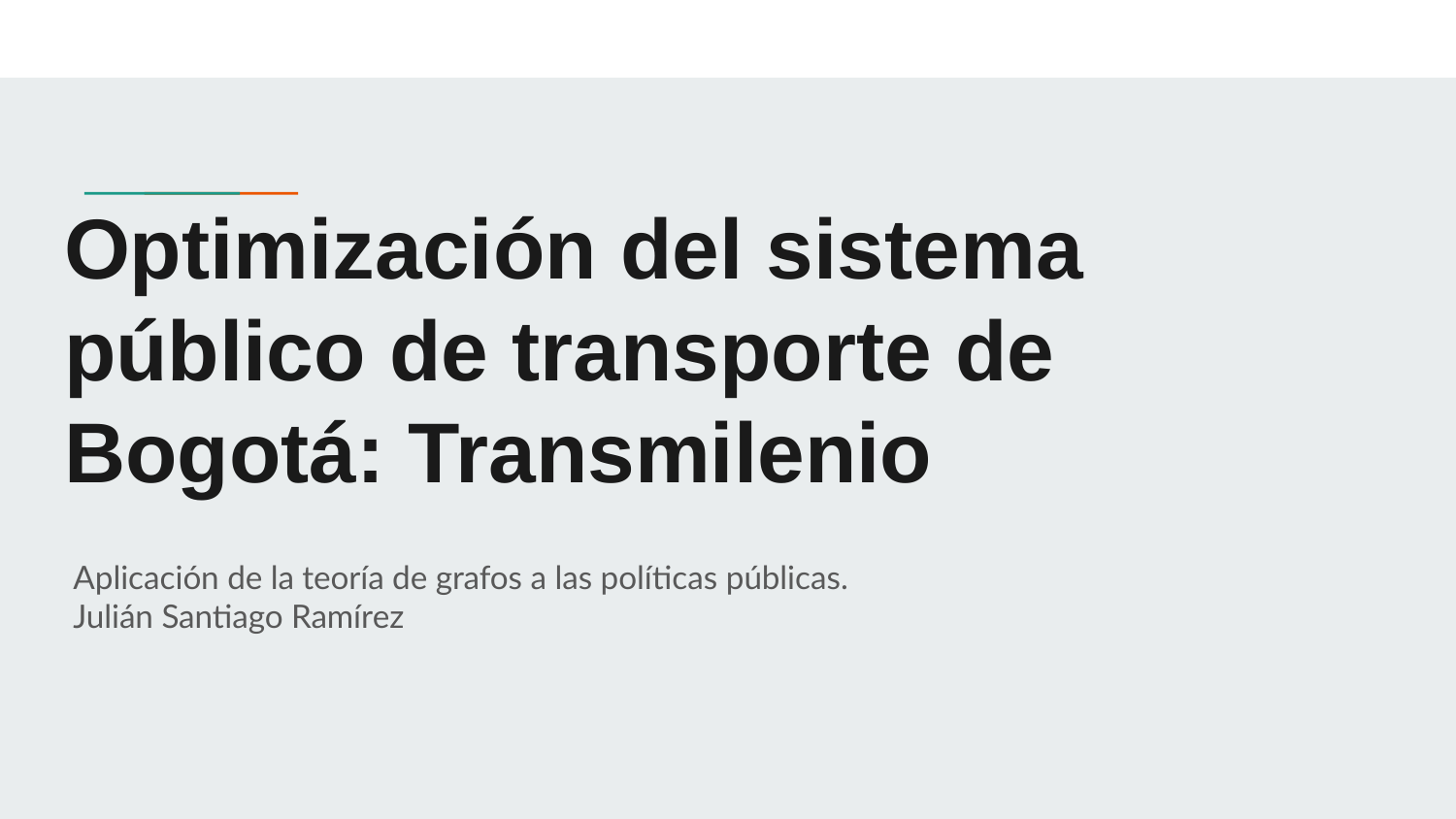

# Optimización del sistema público de transporte de Bogotá: Transmilenio
Aplicación de la teoría de grafos a las políticas públicas.
Julián Santiago Ramírez